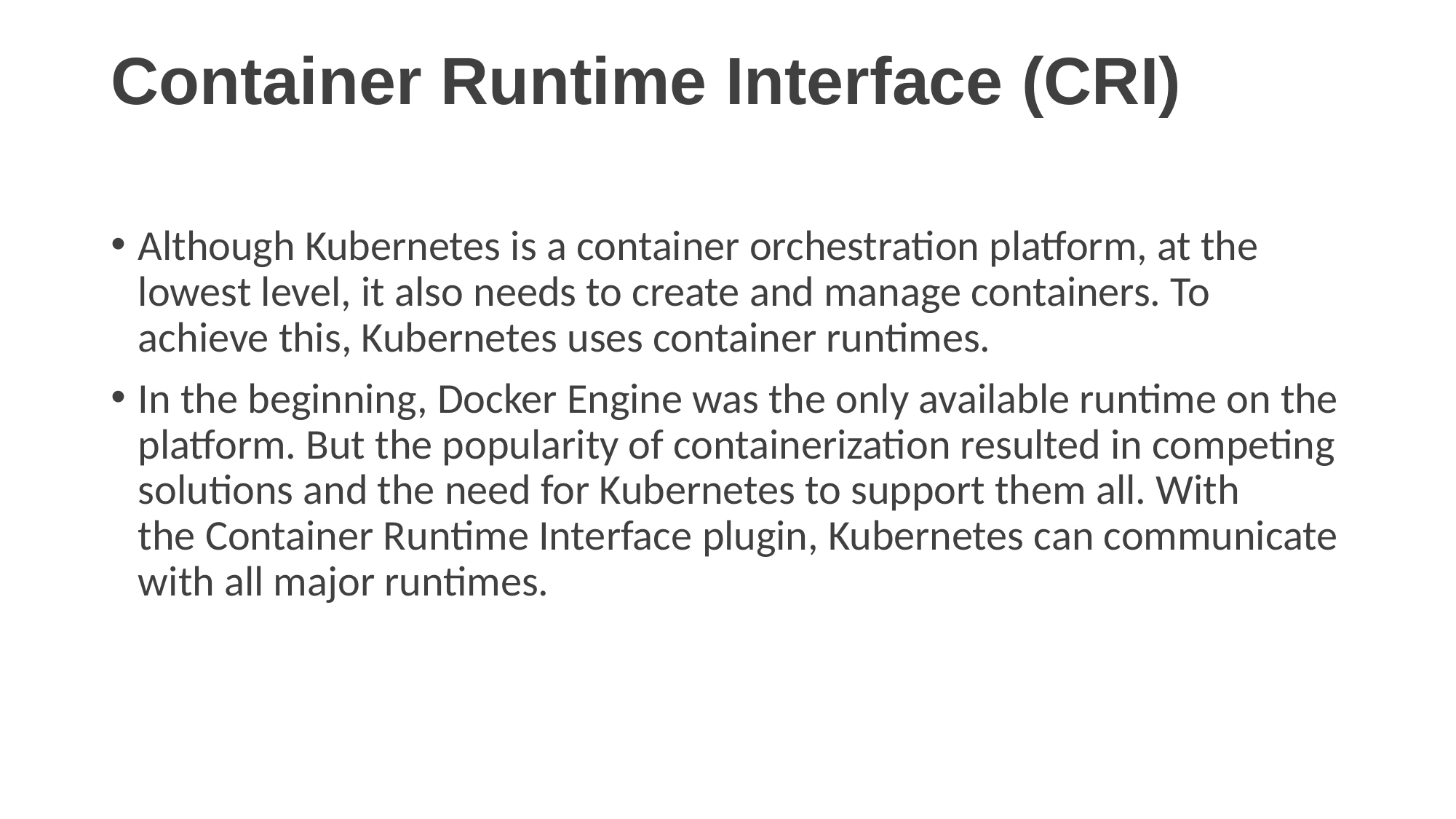

# Container Runtime Interface (CRI)
Although Kubernetes is a container orchestration platform, at the lowest level, it also needs to create and manage containers. To achieve this, Kubernetes uses container runtimes.
In the beginning, Docker Engine was the only available runtime on the platform. But the popularity of containerization resulted in competing solutions and the need for Kubernetes to support them all. With the Container Runtime Interface plugin, Kubernetes can communicate with all major runtimes.